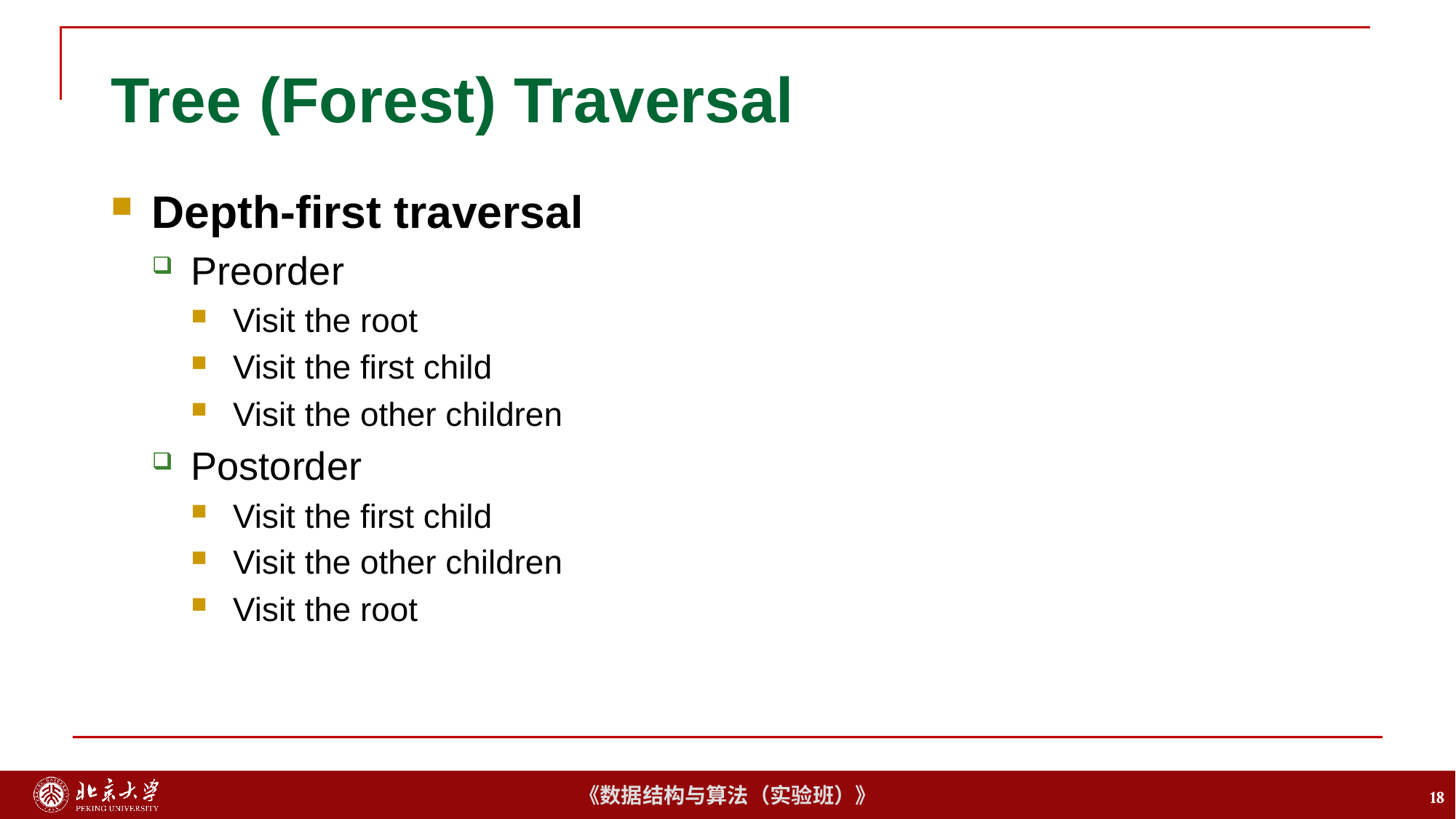

# Tree (Forest) Traversal
Depth-first traversal
Preorder
Visit the root
Visit the first child
Visit the other children
Postorder
Visit the first child
Visit the other children
Visit the root
18